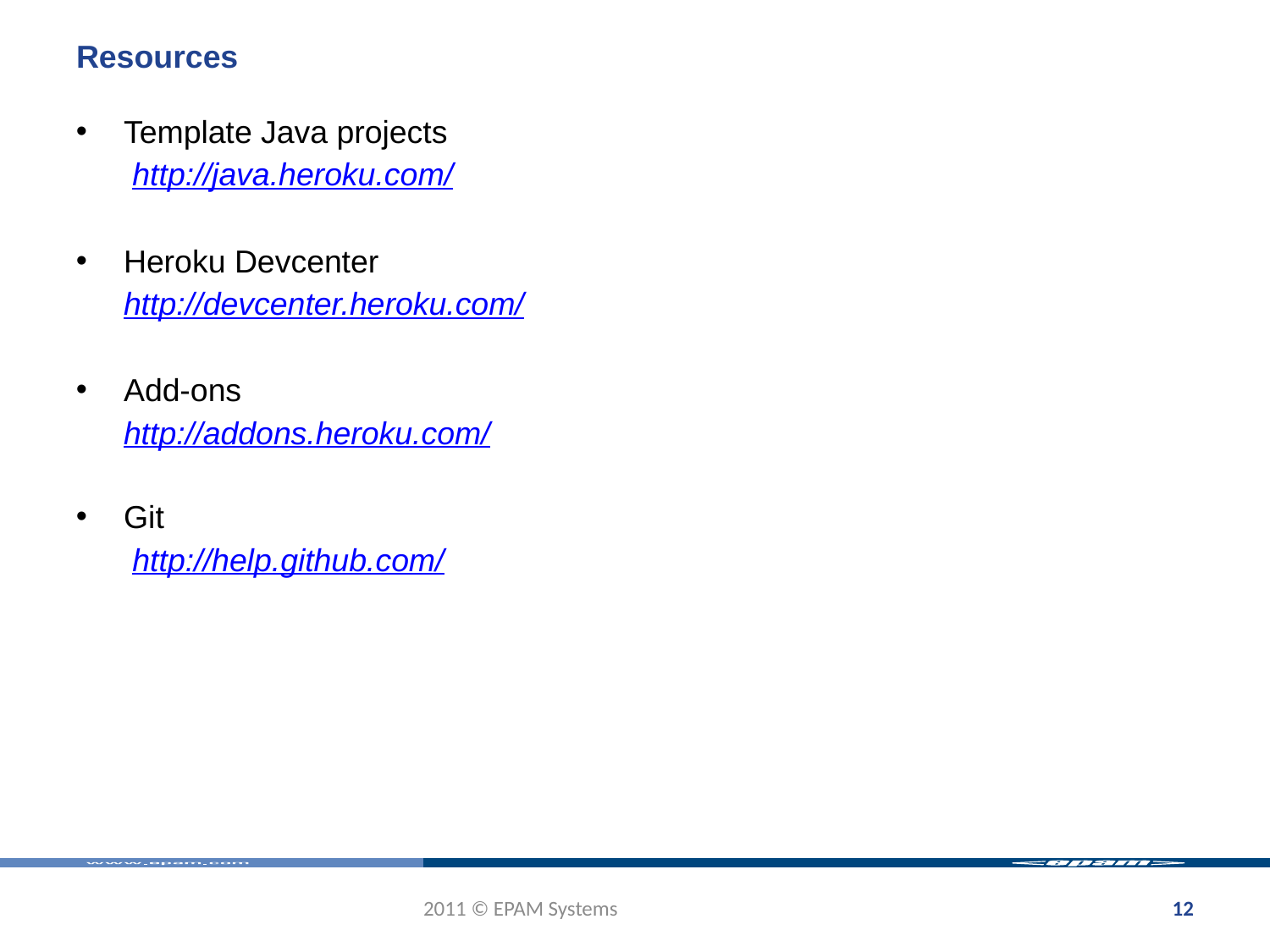

# Resources
Template Java projects
	 http://java.heroku.com/

Heroku Devcenter
	http://devcenter.heroku.com/

Add-ons
	http://addons.heroku.com/

Git
	 http://help.github.com/

2011 © EPAM Systems
12